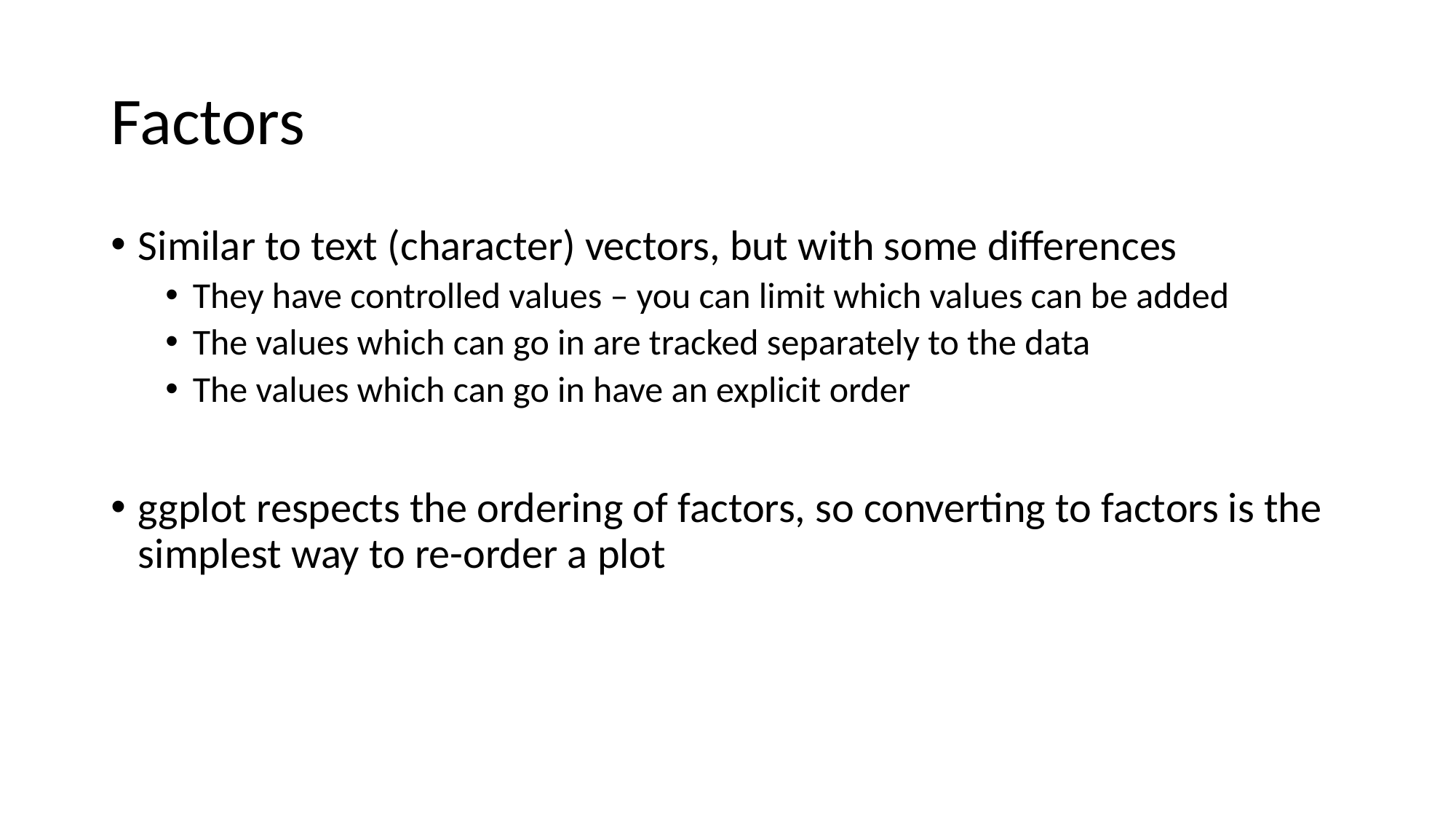

# Factors
Similar to text (character) vectors, but with some differences
They have controlled values – you can limit which values can be added
The values which can go in are tracked separately to the data
The values which can go in have an explicit order

ggplot respects the ordering of factors, so converting to factors is the simplest way to re-order a plot